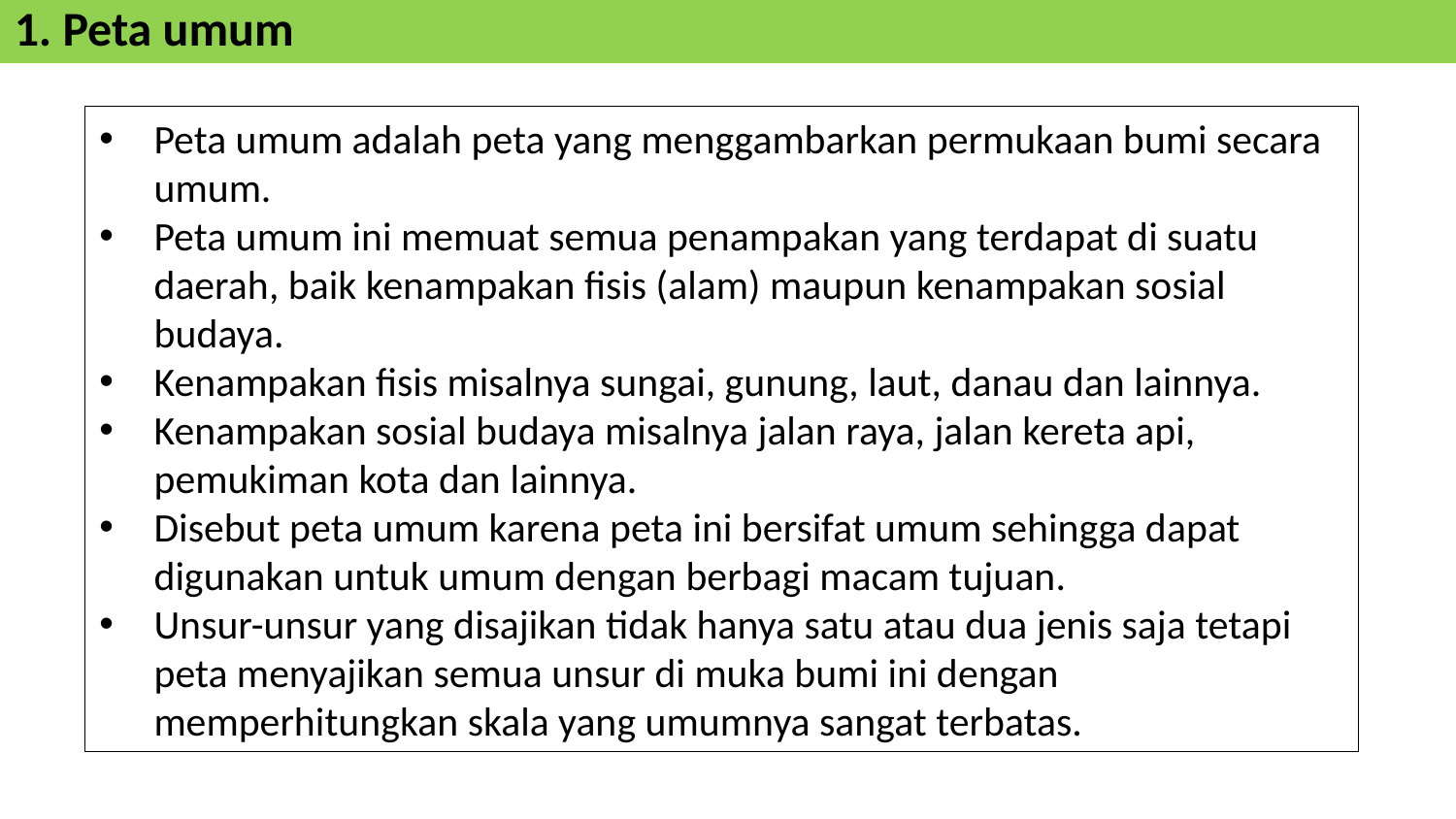

1. Peta umum
Peta umum adalah peta yang menggambarkan permukaan bumi secara umum.
Peta umum ini memuat semua penampakan yang terdapat di suatu daerah, baik kenampakan fisis (alam) maupun kenampakan sosial budaya.
Kenampakan fisis misalnya sungai, gunung, laut, danau dan lainnya.
Kenampakan sosial budaya misalnya jalan raya, jalan kereta api, pemukiman kota dan lainnya.
Disebut peta umum karena peta ini bersifat umum sehingga dapat digunakan untuk umum dengan berbagi macam tujuan.
Unsur-unsur yang disajikan tidak hanya satu atau dua jenis saja tetapi peta menyajikan semua unsur di muka bumi ini dengan memperhitungkan skala yang umumnya sangat terbatas.